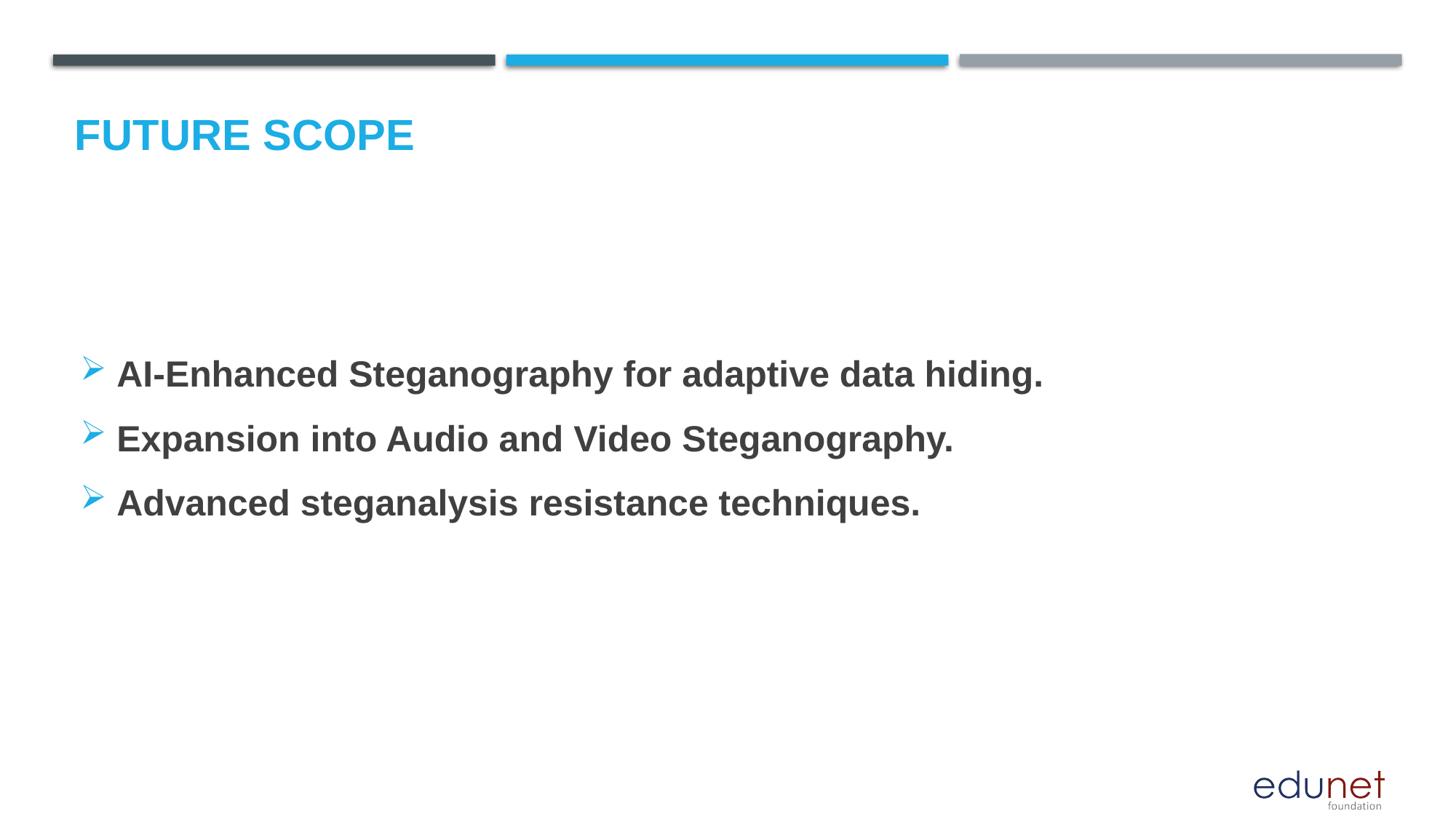

Future scope
AI-Enhanced Steganography for adaptive data hiding.
Expansion into Audio and Video Steganography.
Advanced steganalysis resistance techniques.